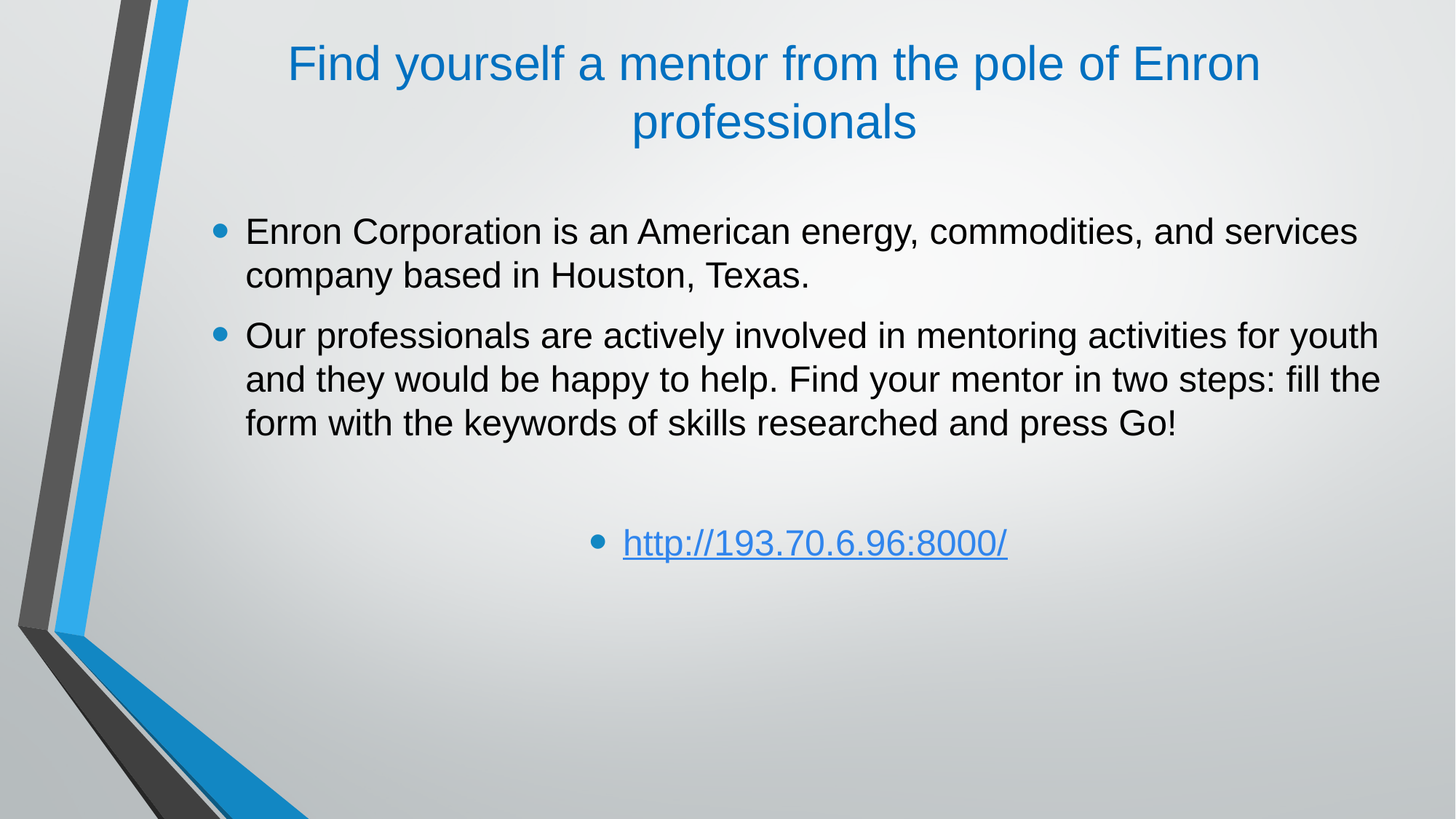

# Find yourself a mentor from the pole of Enron professionals
Enron Corporation is an American energy, commodities, and services company based in Houston, Texas.
Our professionals are actively involved in mentoring activities for youth and they would be happy to help. Find your mentor in two steps: fill the form with the keywords of skills researched and press Go!

http://193.70.6.96:8000/